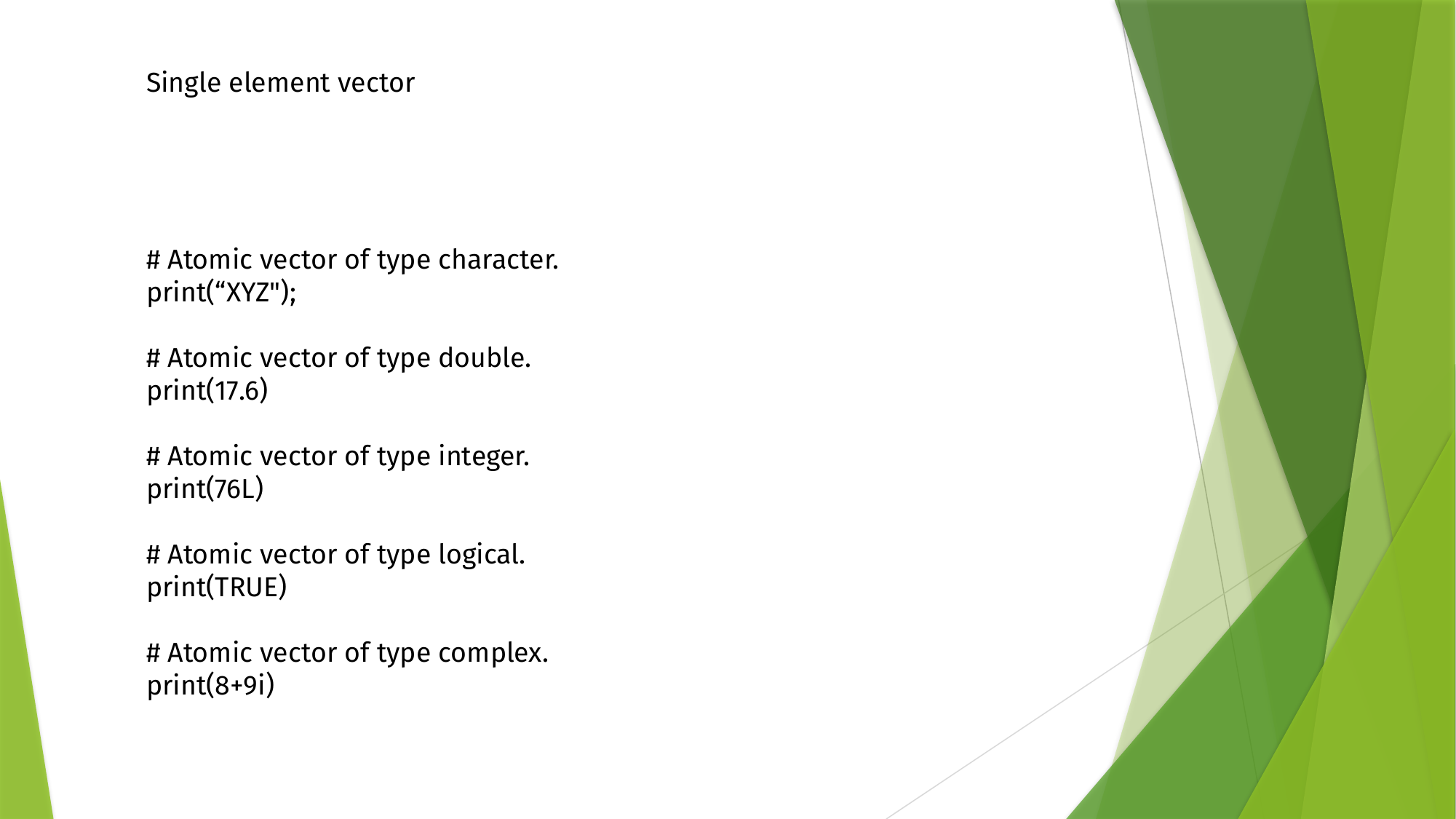

Single element vector
# Atomic vector of type character.
print(“XYZ");

# Atomic vector of type double.
print(17.6)

# Atomic vector of type integer.
print(76L)

# Atomic vector of type logical.
print(TRUE)

# Atomic vector of type complex.
print(8+9i)